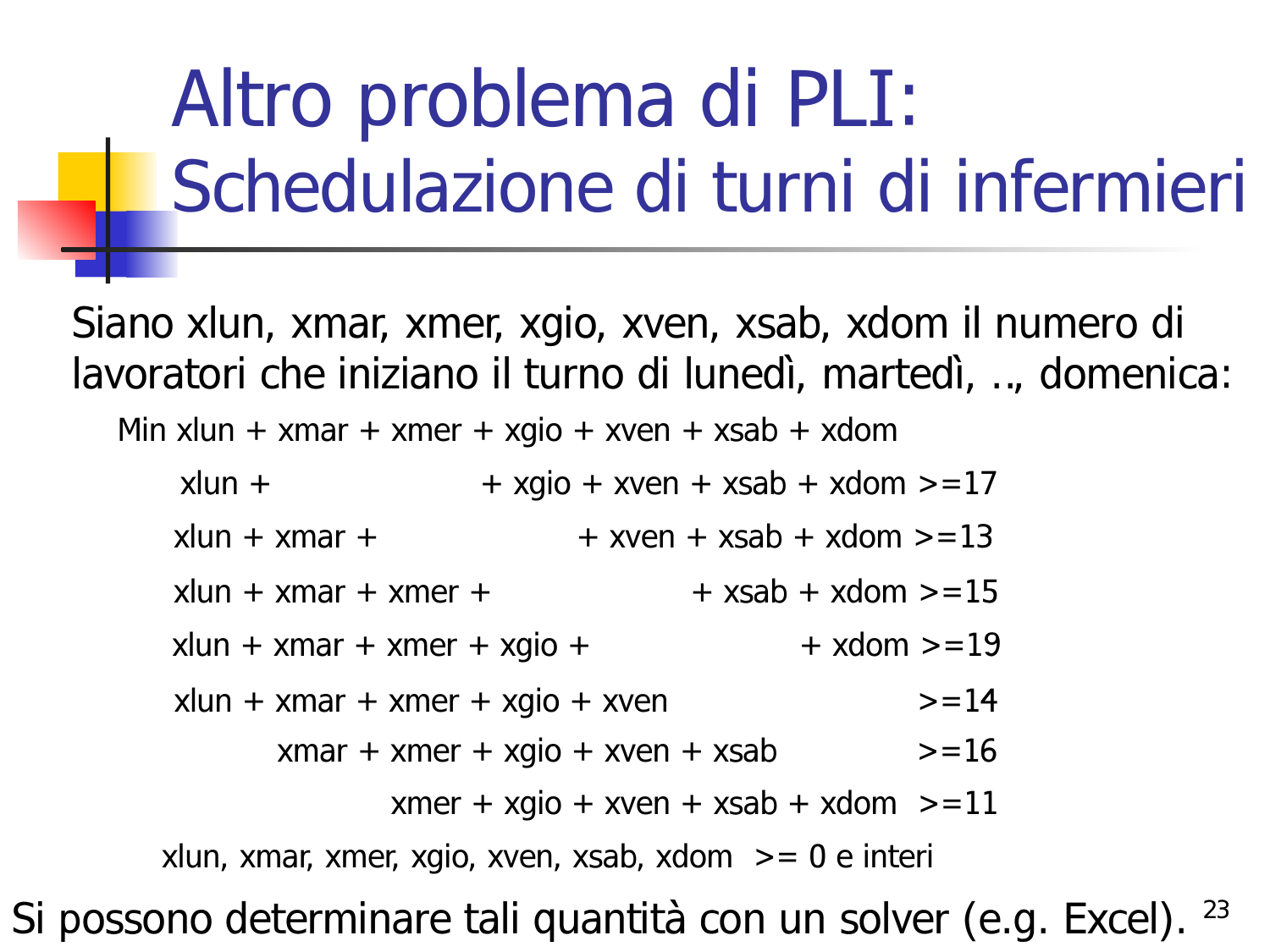

# Altro problema di PLI: Schedulazione di turni di infermieri
Siano xlun, xmar, xmer, xgio, xven, xsab, xdom il numero di lavoratori che iniziano il turno di lunedì, martedì, .., domenica:
Min xlun + xmar + xmer + xgio + xven + xsab + xdom
 xlun +                     + xgio + xven + xsab + xdom >=17
 xlun + xmar + 	                + xven + xsab + xdom >=13
 xlun + xmar + xmer +                    + xsab + xdom >=15
xlun + xmar + xmer + xgio +                     + xdom >=19
xlun + xmar + xmer + xgio + xven                         >=14
xmar + xmer + xgio + xven + xsab              >=16
 xmer + xgio + xven + xsab + xdom  >=11
xlun, xmar, xmer, xgio, xven, xsab, xdom  >= 0 e interi
23
Si possono determinare tali quantità con un solver (e.g. Excel).